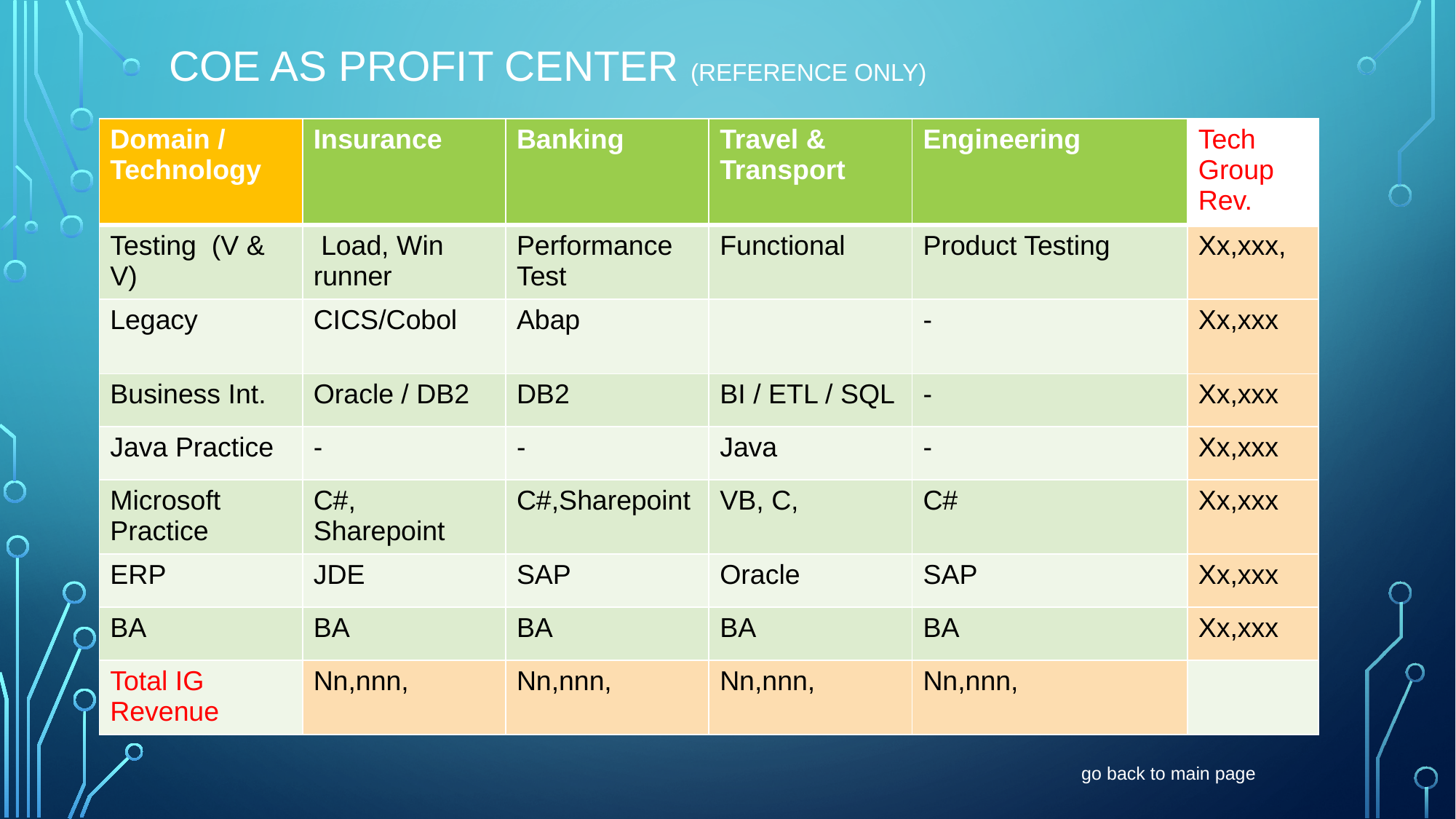

# COE as Profit center (Reference only)
| Domain / Technology | Insurance | Banking | Travel & Transport | Engineering | Tech Group Rev. |
| --- | --- | --- | --- | --- | --- |
| Testing (V & V) | Load, Win runner | Performance Test | Functional | Product Testing | Xx,xxx, |
| Legacy | CICS/Cobol | Abap |  | - | Xx,xxx |
| Business Int. | Oracle / DB2 | DB2 | BI / ETL / SQL | - | Xx,xxx |
| Java Practice | - | - | Java | - | Xx,xxx |
| Microsoft Practice | C#, Sharepoint | C#,Sharepoint | VB, C, | C# | Xx,xxx |
| ERP | JDE | SAP | Oracle | SAP | Xx,xxx |
| BA | BA | BA | BA | BA | Xx,xxx |
| Total IG Revenue | Nn,nnn, | Nn,nnn, | Nn,nnn, | Nn,nnn, |  |
14
go back to main page